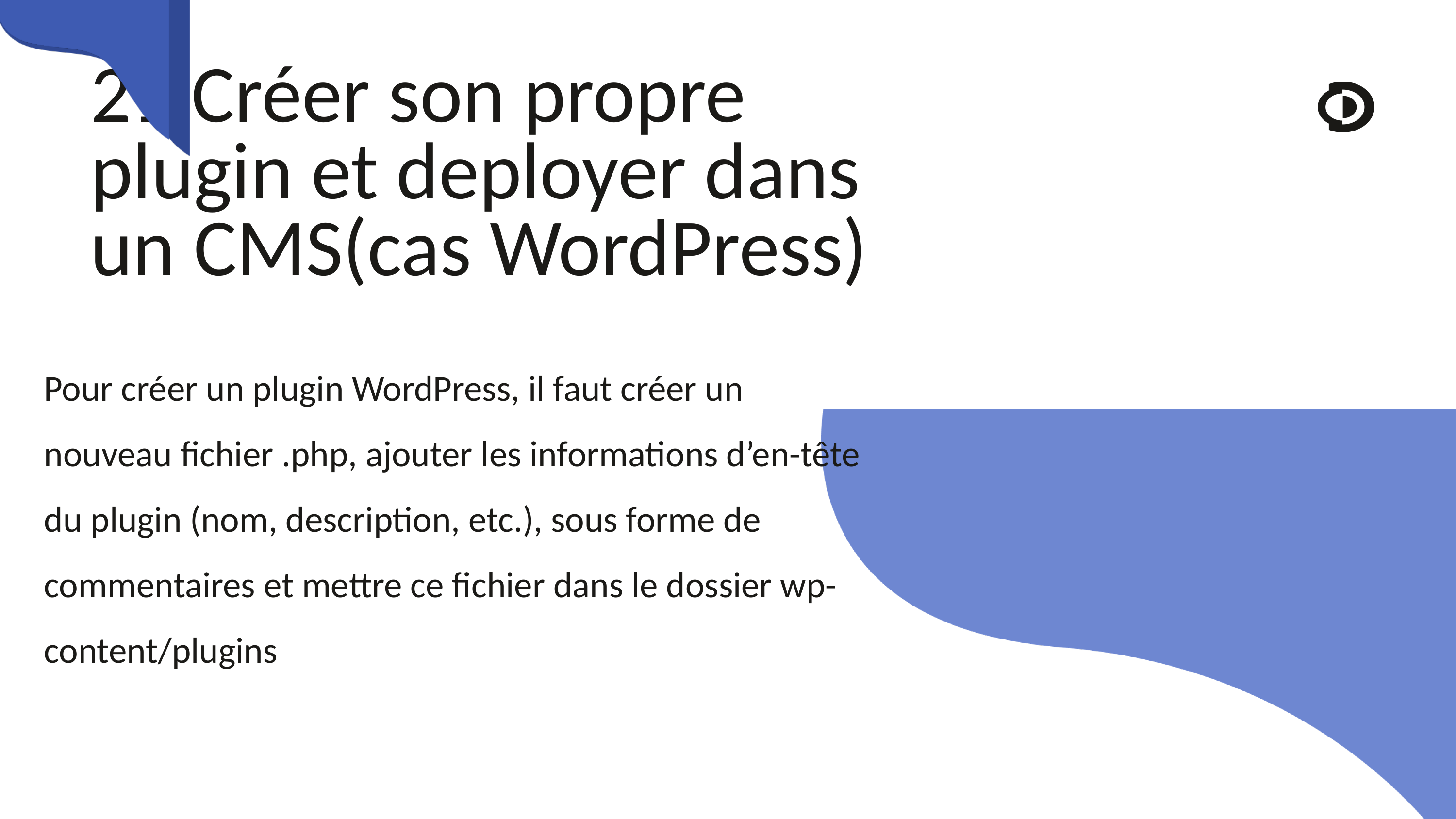

21.Créer son propre plugin et deployer dans un CMS(cas WordPress)

Pour créer un plugin WordPress, il faut créer un nouveau fichier .php, ajouter les informations d’en-tête du plugin (nom, description, etc.), sous forme de commentaires et mettre ce fichier dans le dossier wp-content/plugins